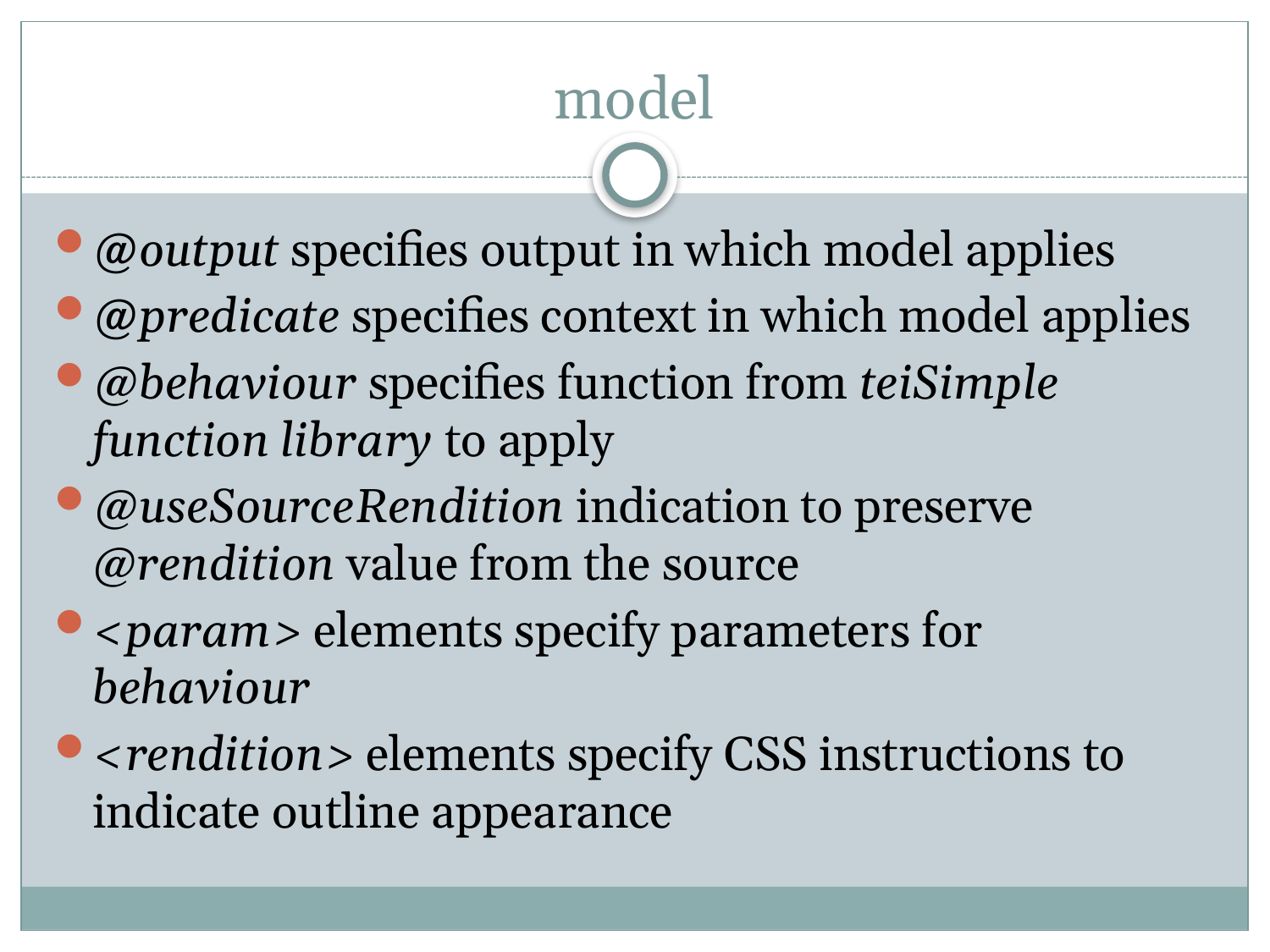

# model
@output specifies output in which model applies
@predicate specifies context in which model applies
@behaviour specifies function from teiSimple function library to apply
@useSourceRendition indication to preserve @rendition value from the source
<param> elements specify parameters for behaviour
<rendition> elements specify CSS instructions to indicate outline appearance